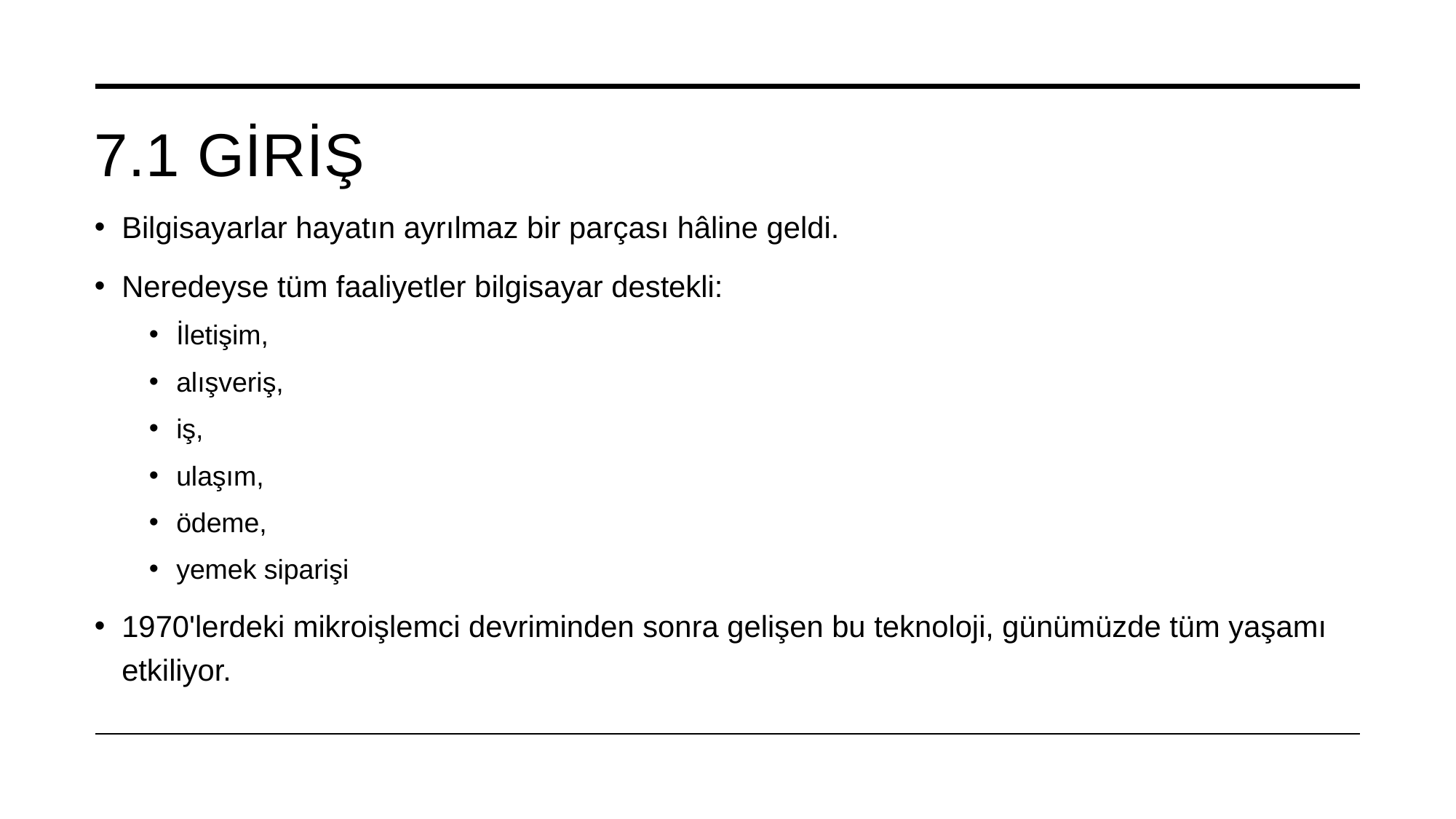

# 7.1 Giriş
Bilgisayarlar hayatın ayrılmaz bir parçası hâline geldi.
Neredeyse tüm faaliyetler bilgisayar destekli:
İletişim,
alışveriş,
iş,
ulaşım,
ödeme,
yemek siparişi
1970'lerdeki mikroişlemci devriminden sonra gelişen bu teknoloji, günümüzde tüm yaşamı etkiliyor.